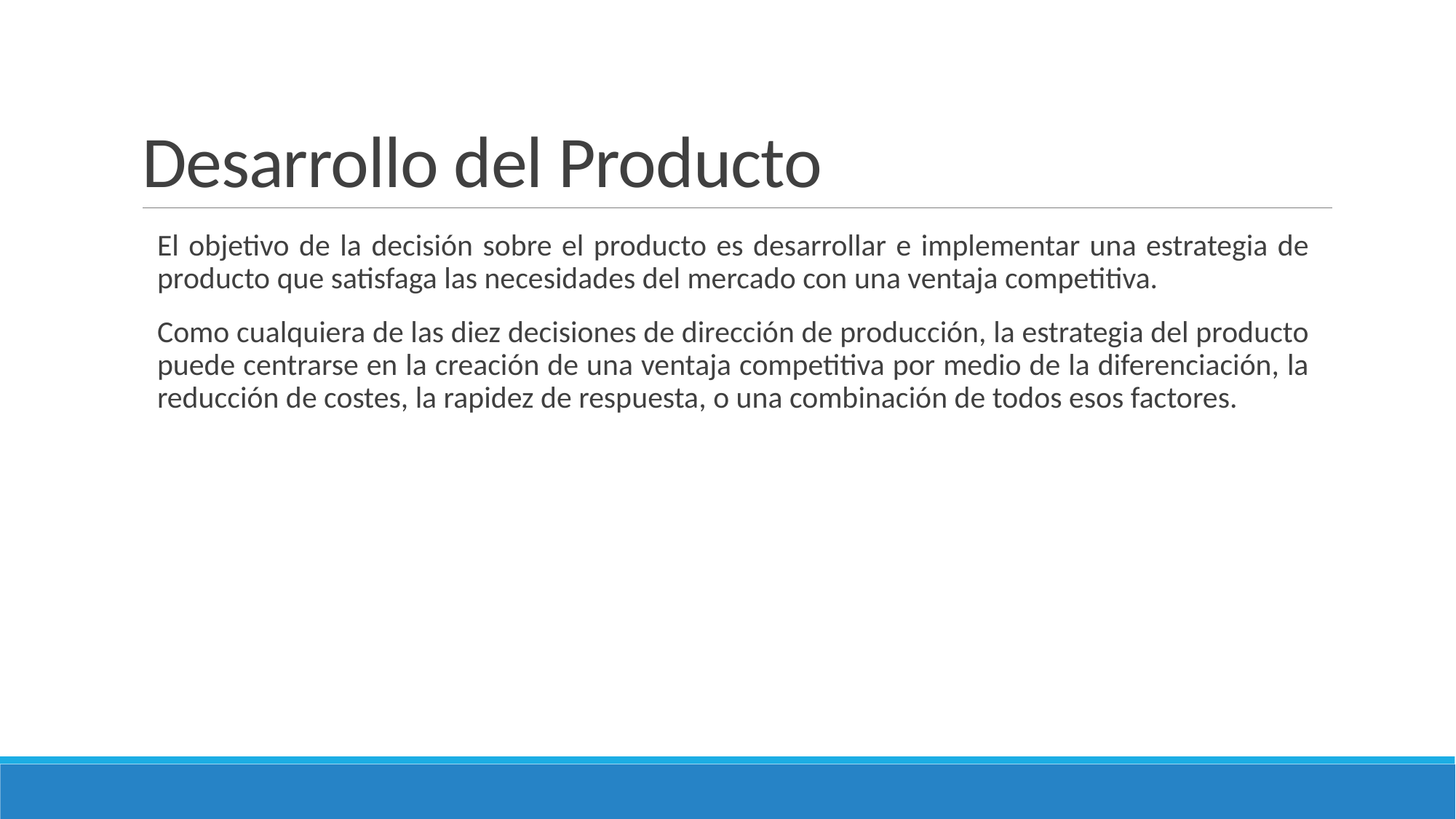

# Desarrollo del Producto
El objetivo de la decisión sobre el producto es desarrollar e implementar una estrategia de producto que satisfaga las necesidades del mercado con una ventaja competitiva.
Como cualquiera de las diez decisiones de dirección de producción, la estrategia del producto puede centrarse en la creación de una ventaja competitiva por medio de la diferenciación, la reducción de costes, la rapidez de respuesta, o una combinación de todos esos factores.